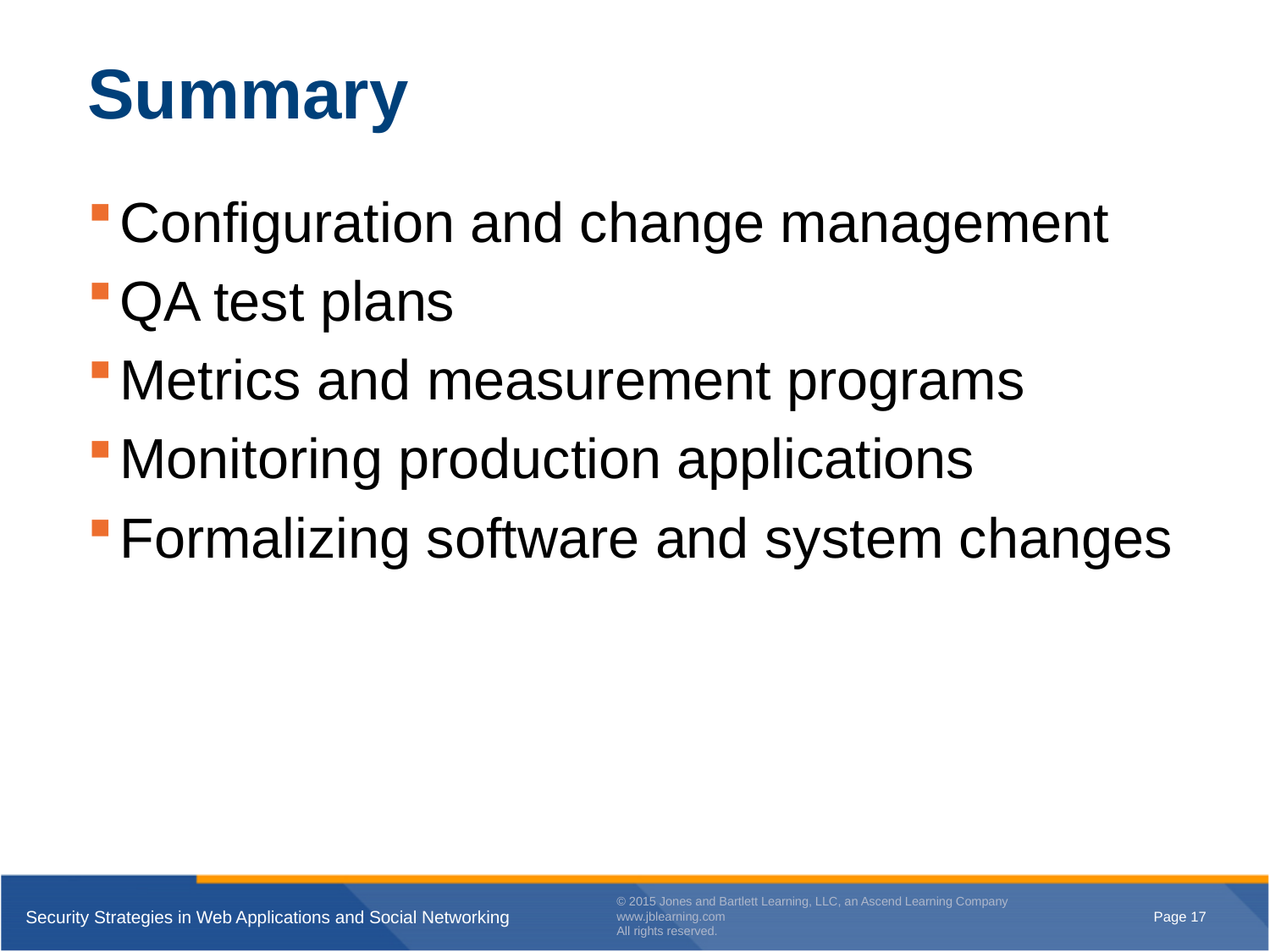

# Summary
Configuration and change management
QA test plans
Metrics and measurement programs
Monitoring production applications
Formalizing software and system changes